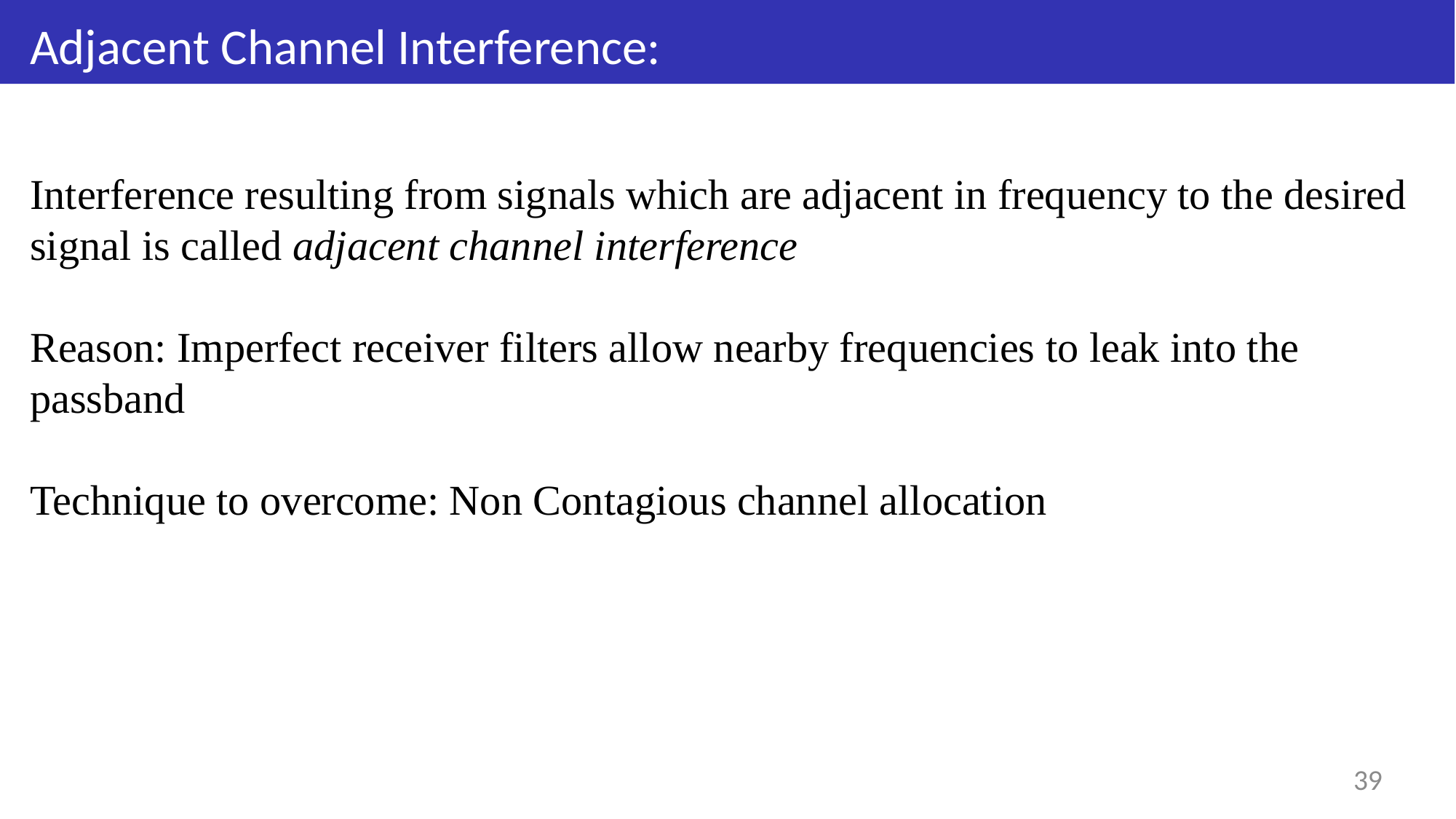

# Adjacent Channel Interference:
Interference resulting from signals which are adjacent in frequency to the desired signal is called adjacent channel interference

Reason: Imperfect receiver filters allow nearby frequencies to leak into the passband

Technique to overcome: Non Contagious channel allocation
39